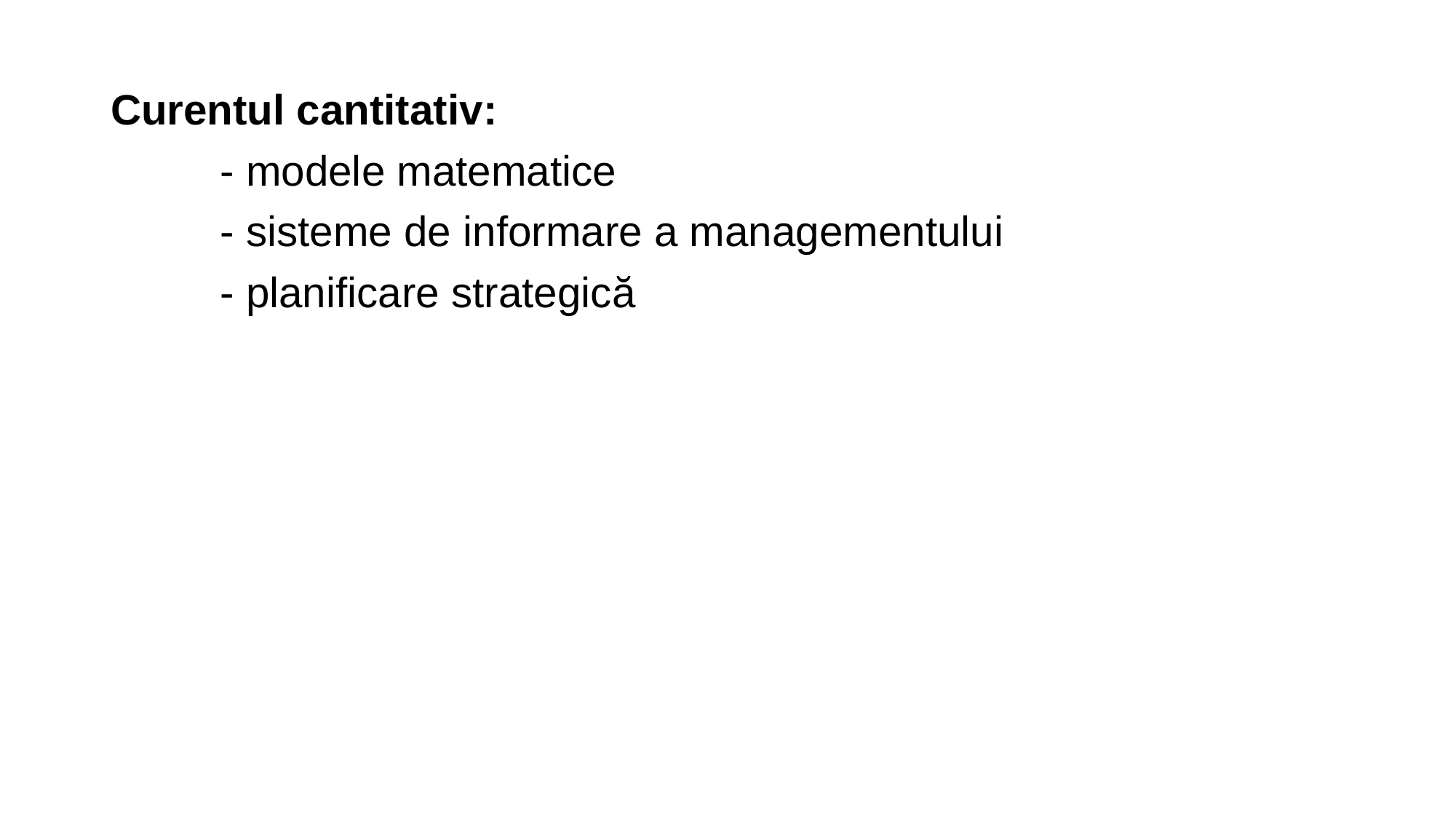

Curentul cantitativ:
	- modele matematice
	- sisteme de informare a managementului
	- planificare strategică